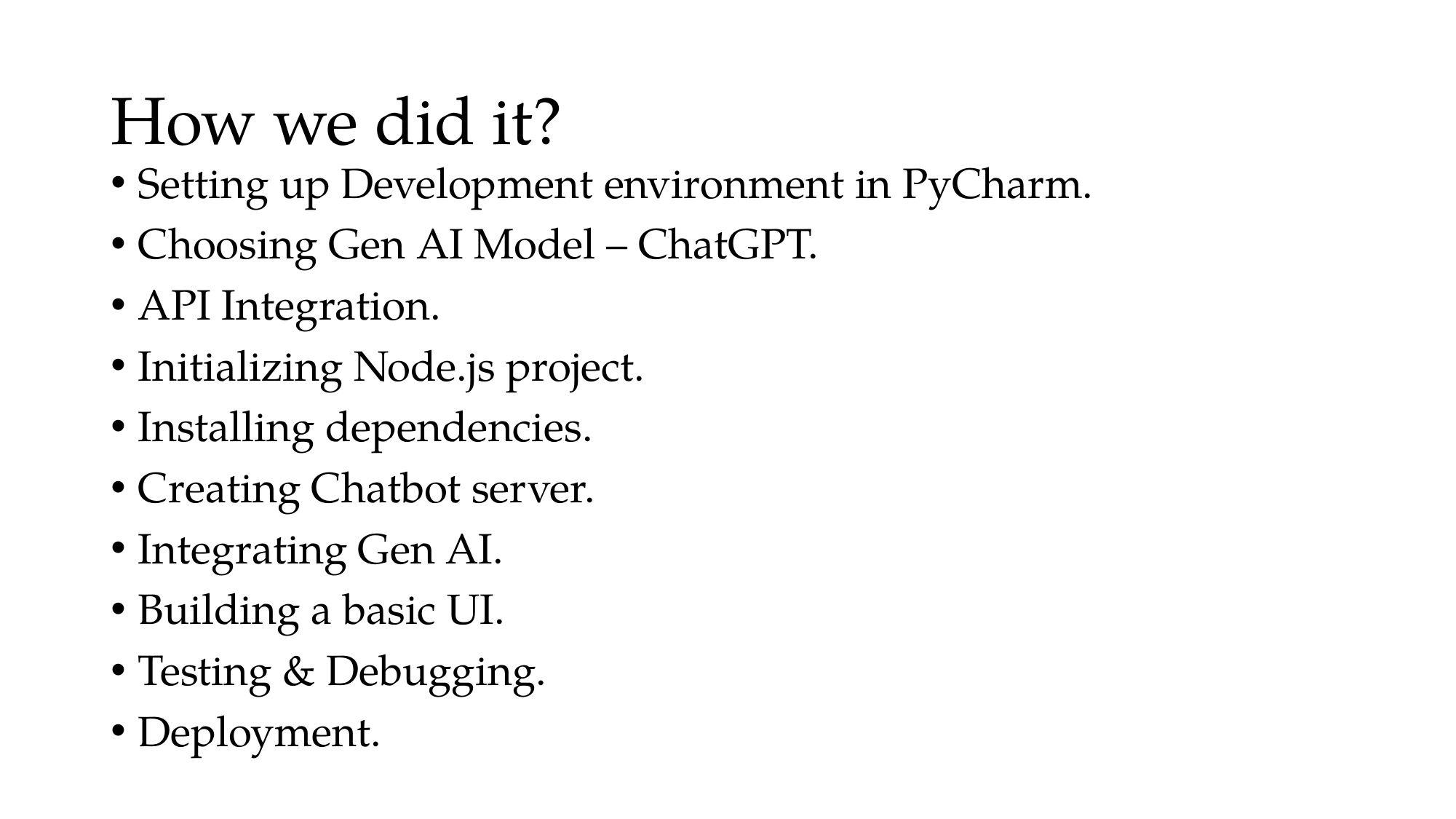

# How we did it?
Setting up Development environment in PyCharm.
Choosing Gen AI Model – ChatGPT.
API Integration.
Initializing Node.js project.
Installing dependencies.
Creating Chatbot server.
Integrating Gen AI.
Building a basic UI.
Testing & Debugging.
Deployment.